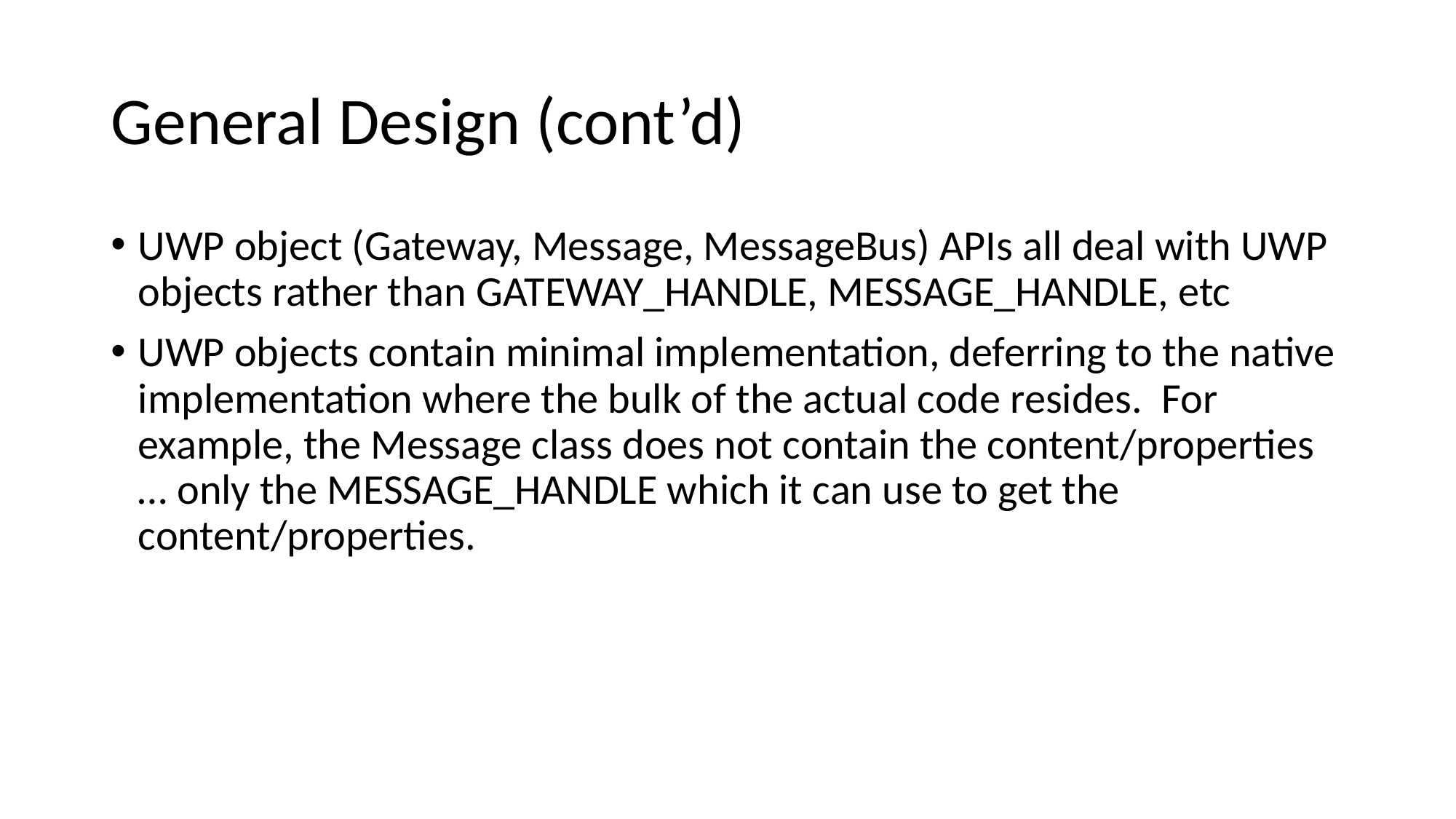

# General Design (cont’d)
UWP object (Gateway, Message, MessageBus) APIs all deal with UWP objects rather than GATEWAY_HANDLE, MESSAGE_HANDLE, etc
UWP objects contain minimal implementation, deferring to the native implementation where the bulk of the actual code resides.  For example, the Message class does not contain the content/properties … only the MESSAGE_HANDLE which it can use to get the content/properties.